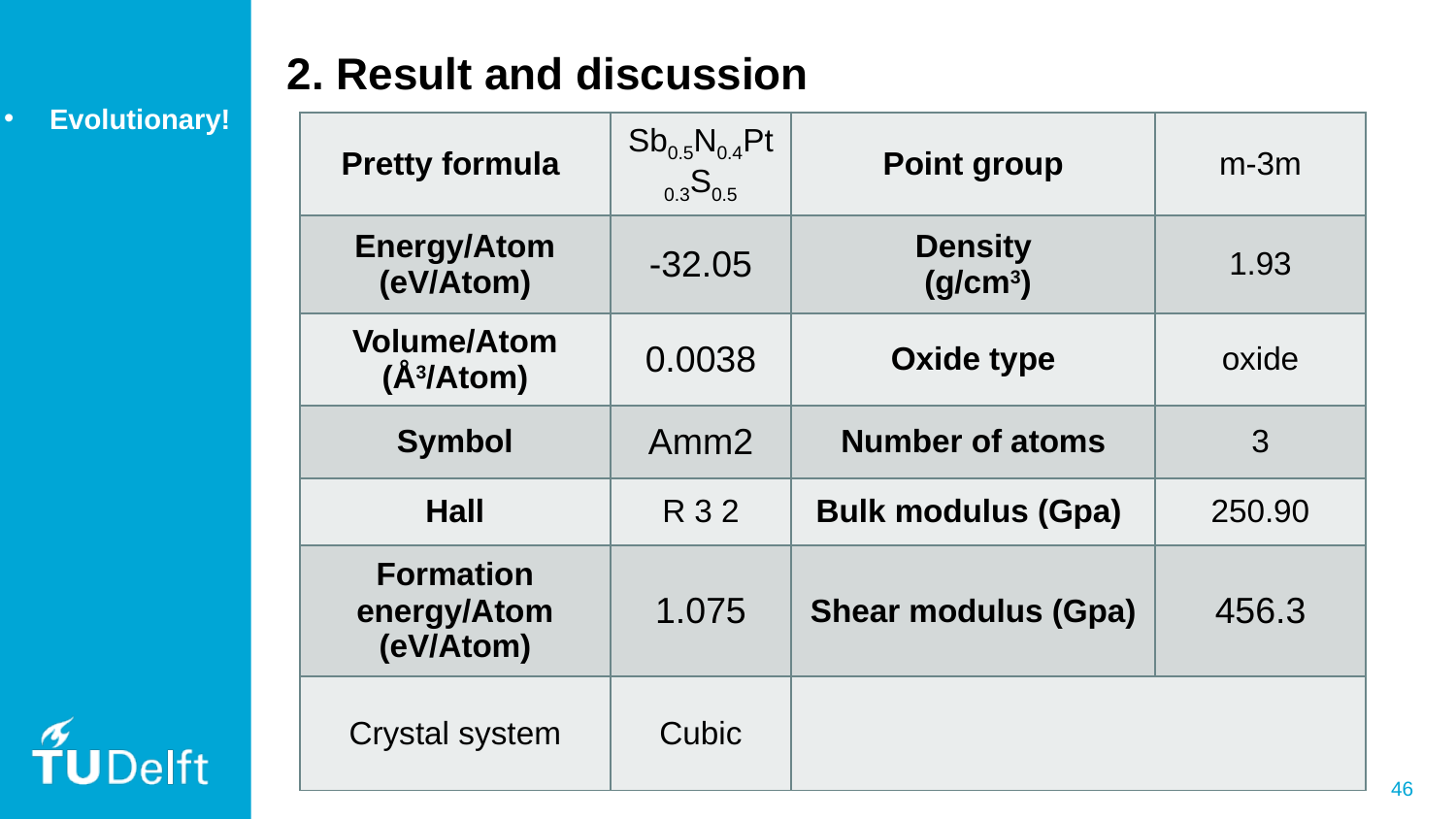

2. Result and discussion
Evolutionary!
| Pretty formula | Sb0.5N0.4Pt0.3S0.5 | Point group | m-3m |
| --- | --- | --- | --- |
| Energy/Atom (eV/Atom) | -32.05 | Density (g/cm3) | 1.93 |
| Volume/Atom (Å3/Atom) | 0.0038 | Oxide type | oxide |
| Symbol | Amm2 | Number of atoms | 3 |
| Hall | R 3 2 | Bulk modulus (Gpa) | 250.90 |
| Formation energy/Atom (eV/Atom) | 1.075 | Shear modulus (Gpa) | 456.3 |
| Crystal system | Cubic |  |  |